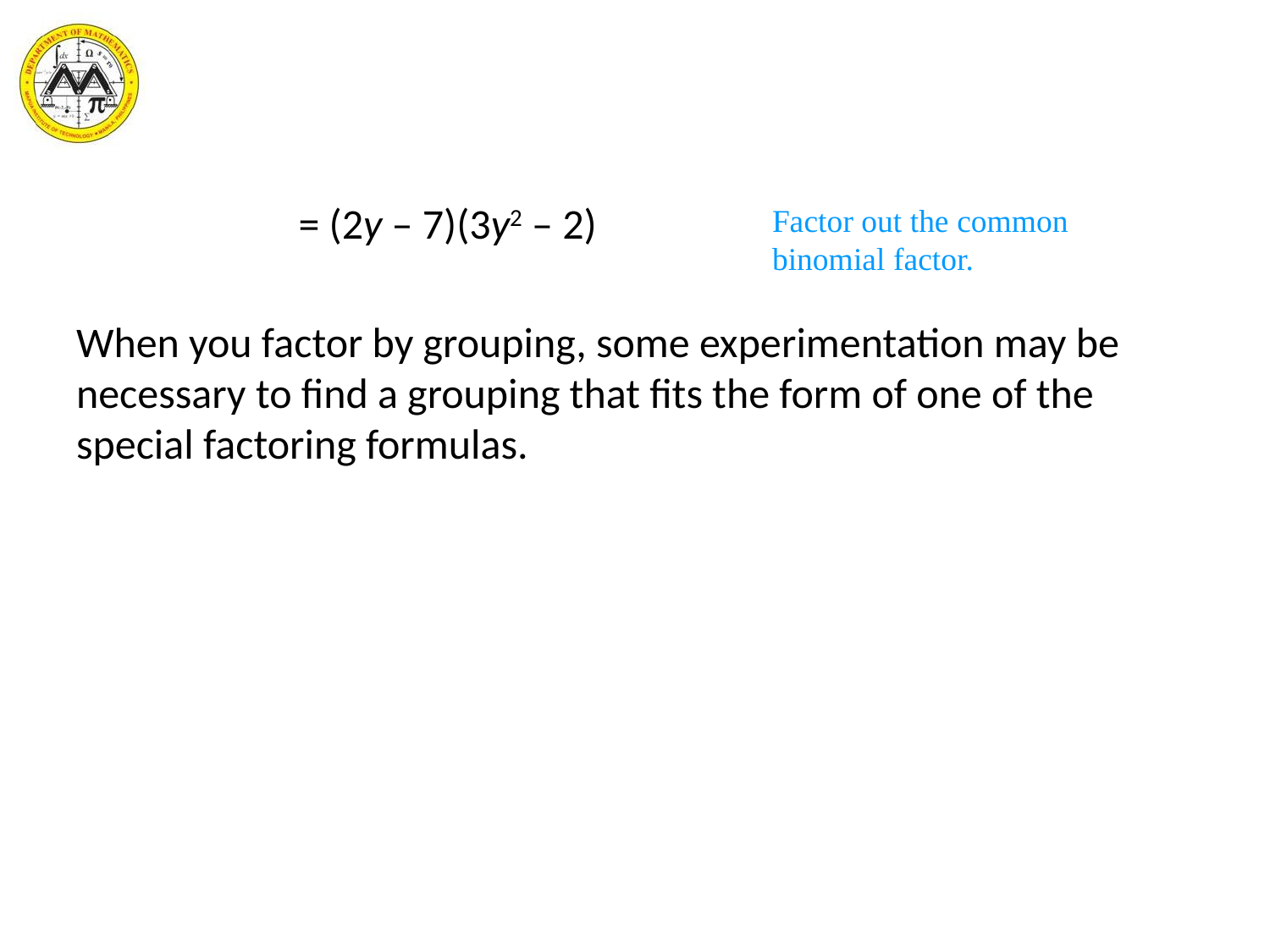

= (2y – 7)(3y2 – 2)

When you factor by grouping, some experimentation may be necessary to find a grouping that fits the form of one of the special factoring formulas.
Factor out the common
binomial factor.